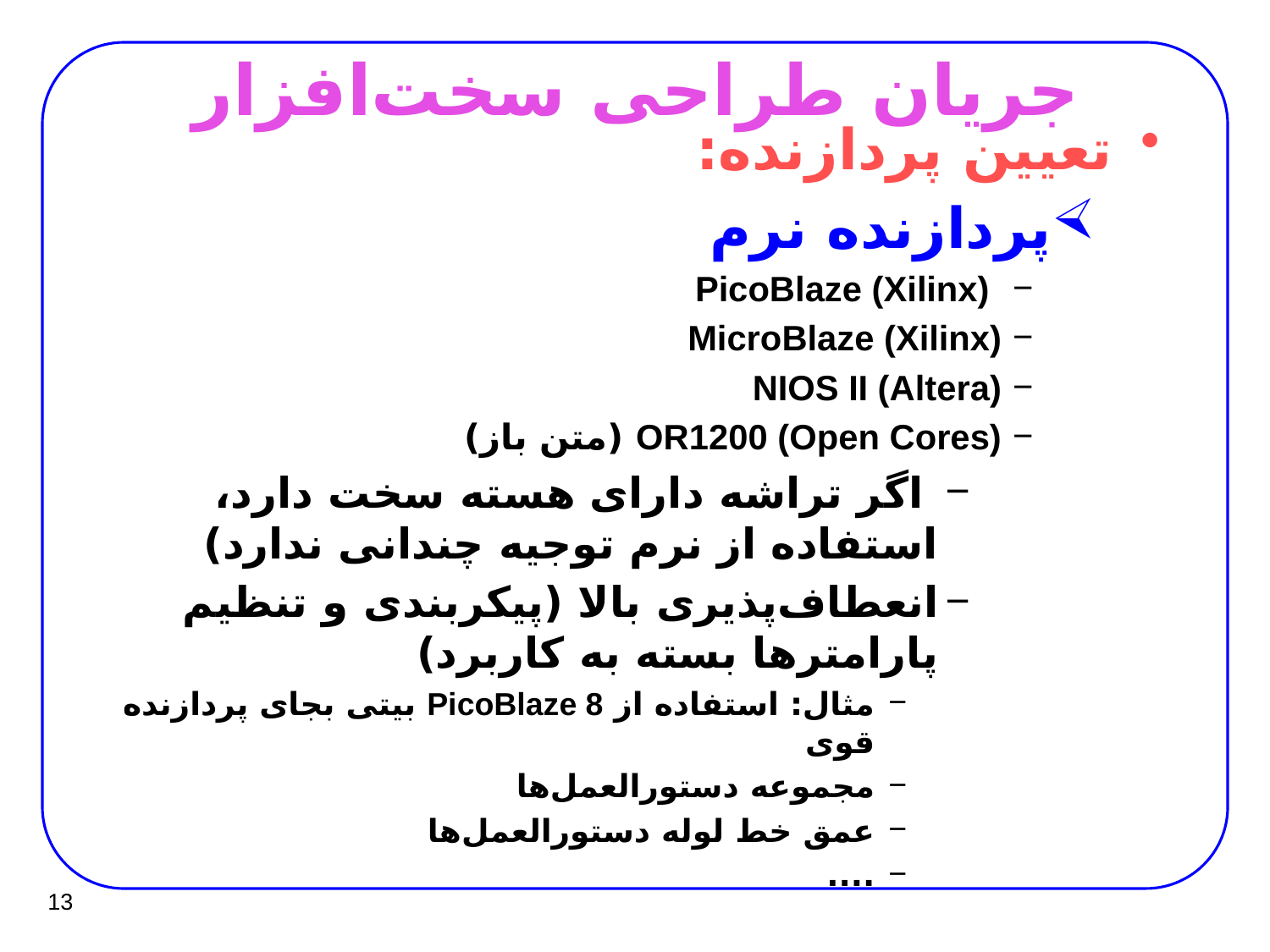

# جریان طراحی سخت‌افزار
تعیین پردازنده:
پردازنده نرم
 PicoBlaze (Xilinx)
MicroBlaze (Xilinx)
NIOS II (Altera)
OR1200 (Open Cores) (متن باز)
 اگر تراشه دارای هسته سخت دارد، استفاده از نرم توجیه چندانی ندارد)
انعطاف‌پذیری بالا (پیکربندی و تنظیم پارامترها بسته به کاربرد)
مثال: استفاده از PicoBlaze 8 بیتی بجای پردازنده قوی
مجموعه دستورالعمل‌ها
عمق خط لوله دستورالعمل‌ها
....
13